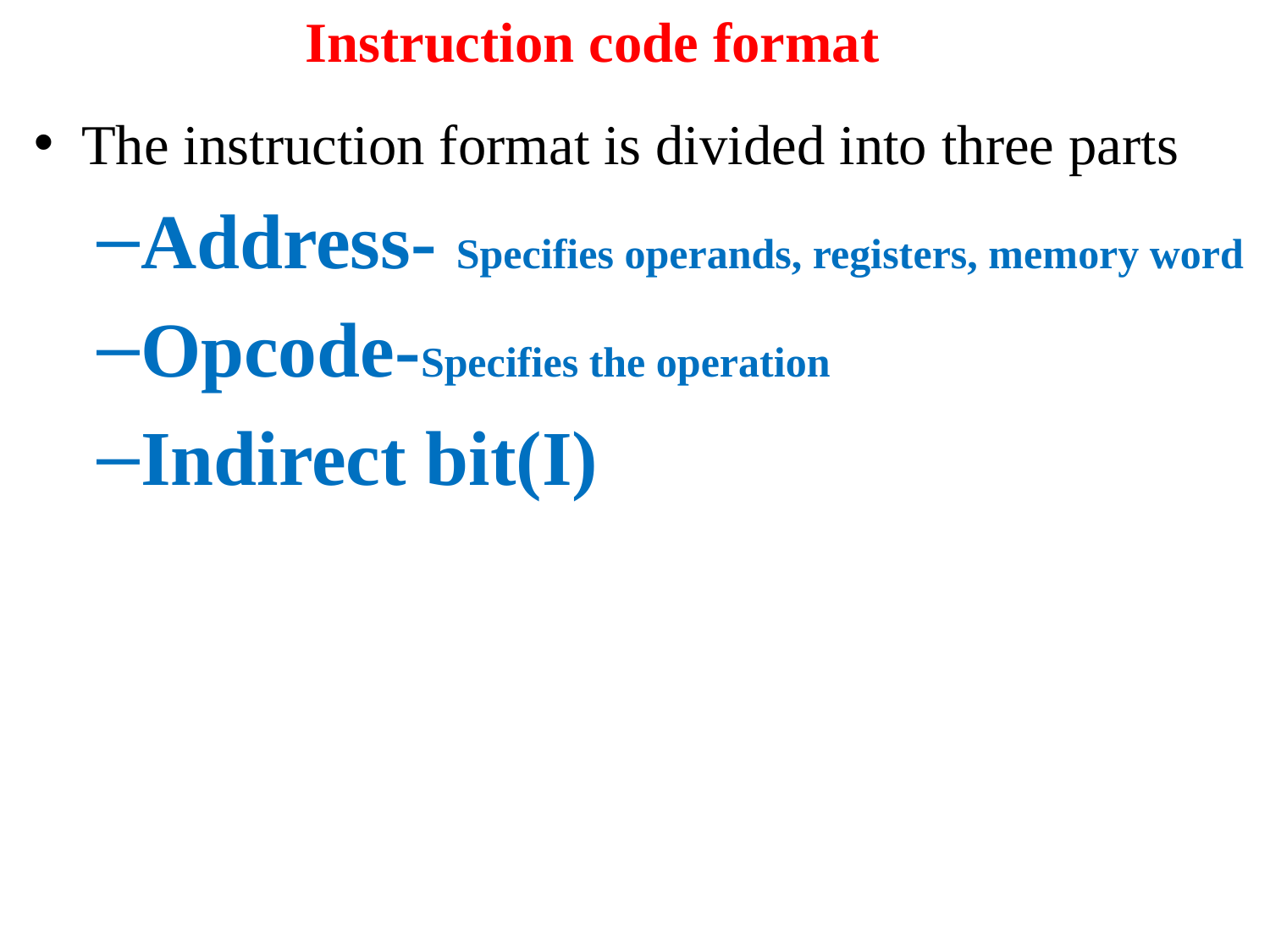

Instruction code format
The instruction format is divided into three parts
Address- Specifies operands, registers, memory word
Opcode-Specifies the operation
Indirect bit(I)